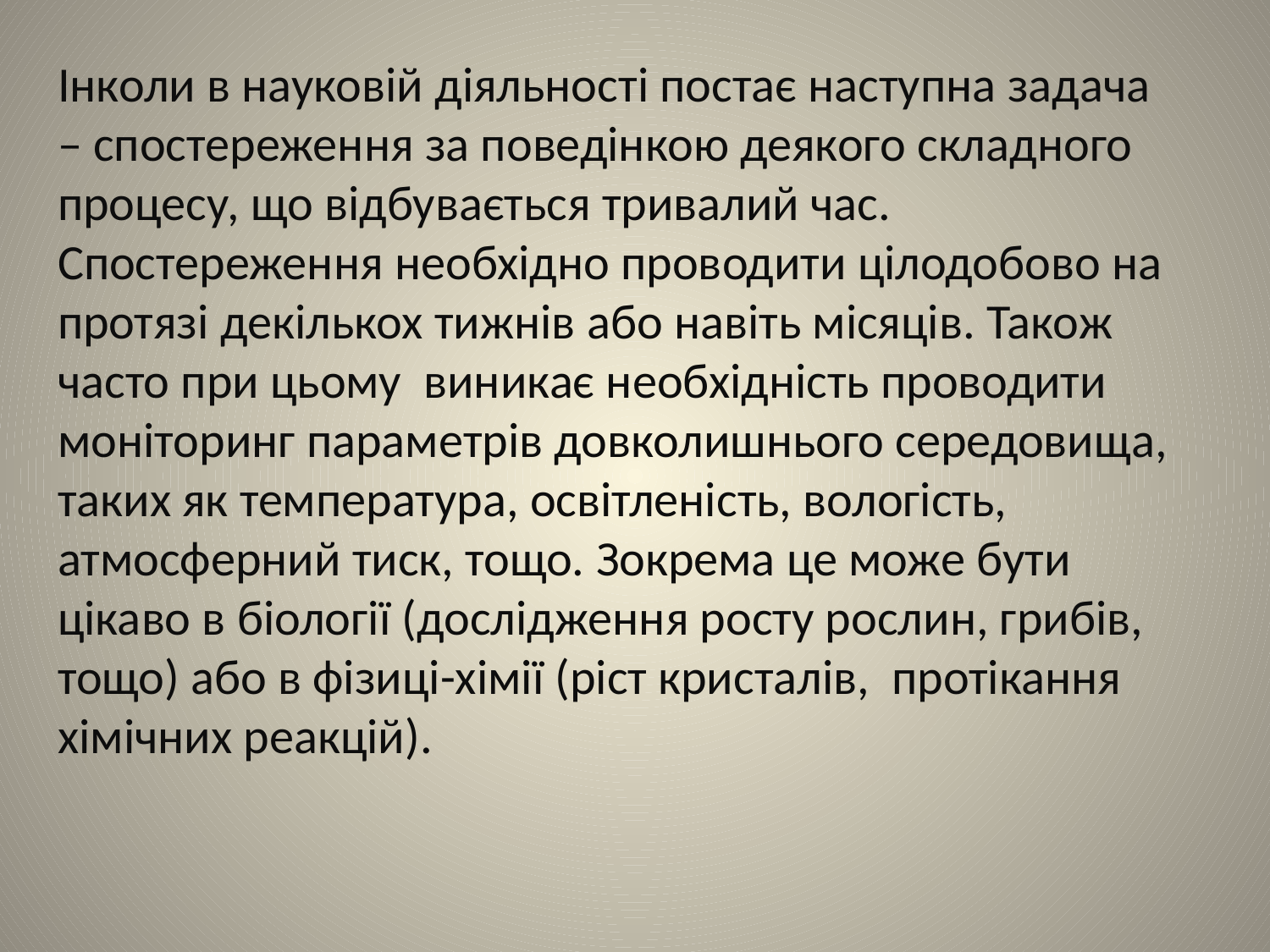

Інколи в науковій діяльності постає наступна задача – спостереження за поведінкою деякого складного процесу, що відбувається тривалий час. Спостереження необхідно проводити цілодобово на протязі декількох тижнів або навіть місяців. Також часто при цьому  виникає необхідність проводити моніторинг параметрів довколишнього середовища, таких як температура, освітленість, вологість, атмосферний тиск, тощо. Зокрема це може бути цікаво в біології (дослідження росту рослин, грибів, тощо) або в фізиці-хімії (ріст кристалів,  протікання хімічних реакцій).